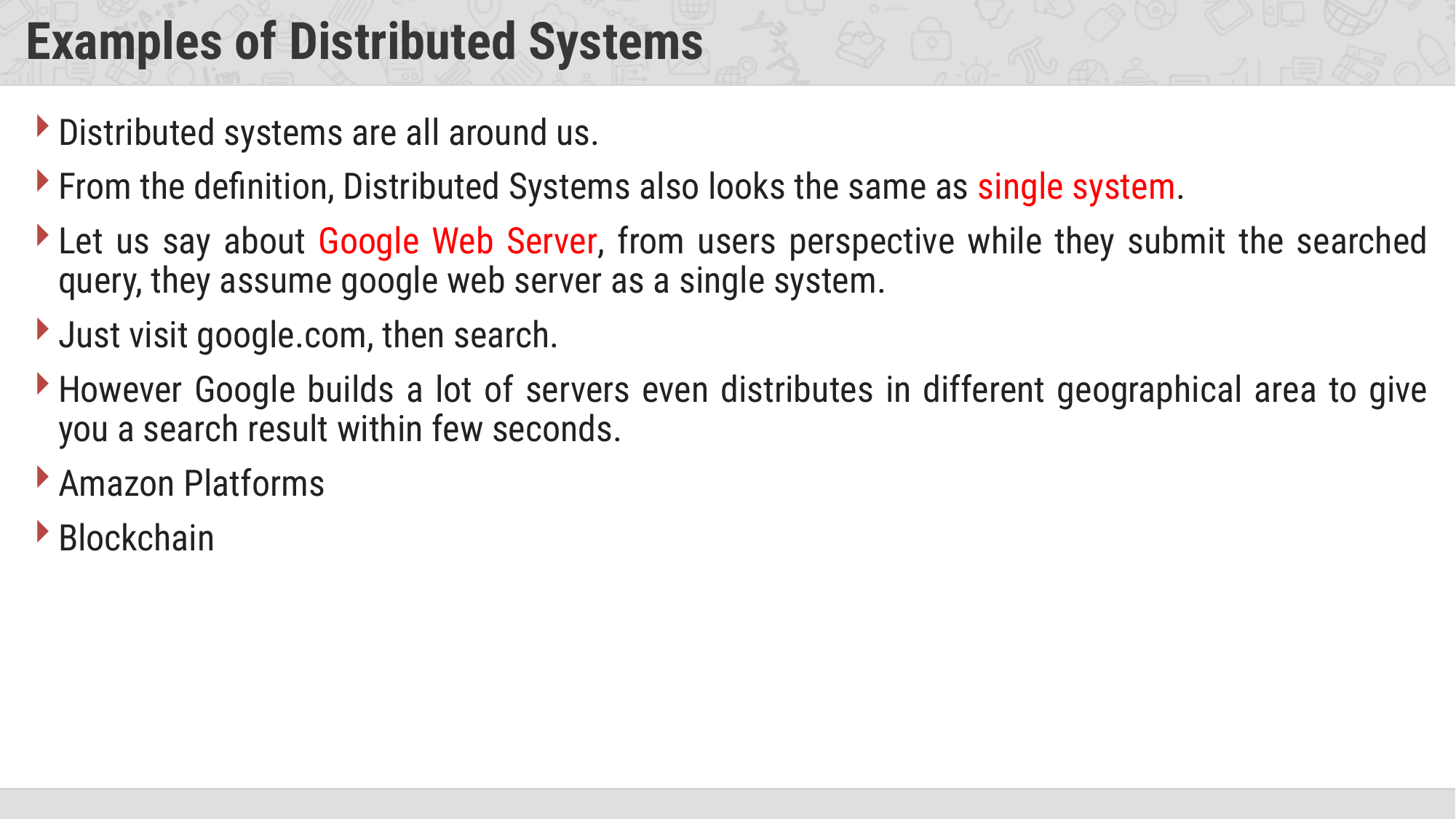

# Examples of Distributed Systems
Distributed systems are all around us.
From the definition, Distributed Systems also looks the same as single system.
Let us say about Google Web Server, from users perspective while they submit the searched query, they assume google web server as a single system.
Just visit google.com, then search.
However Google builds a lot of servers even distributes in different geographical area to give you a search result within few seconds.
Amazon Platforms
Blockchain